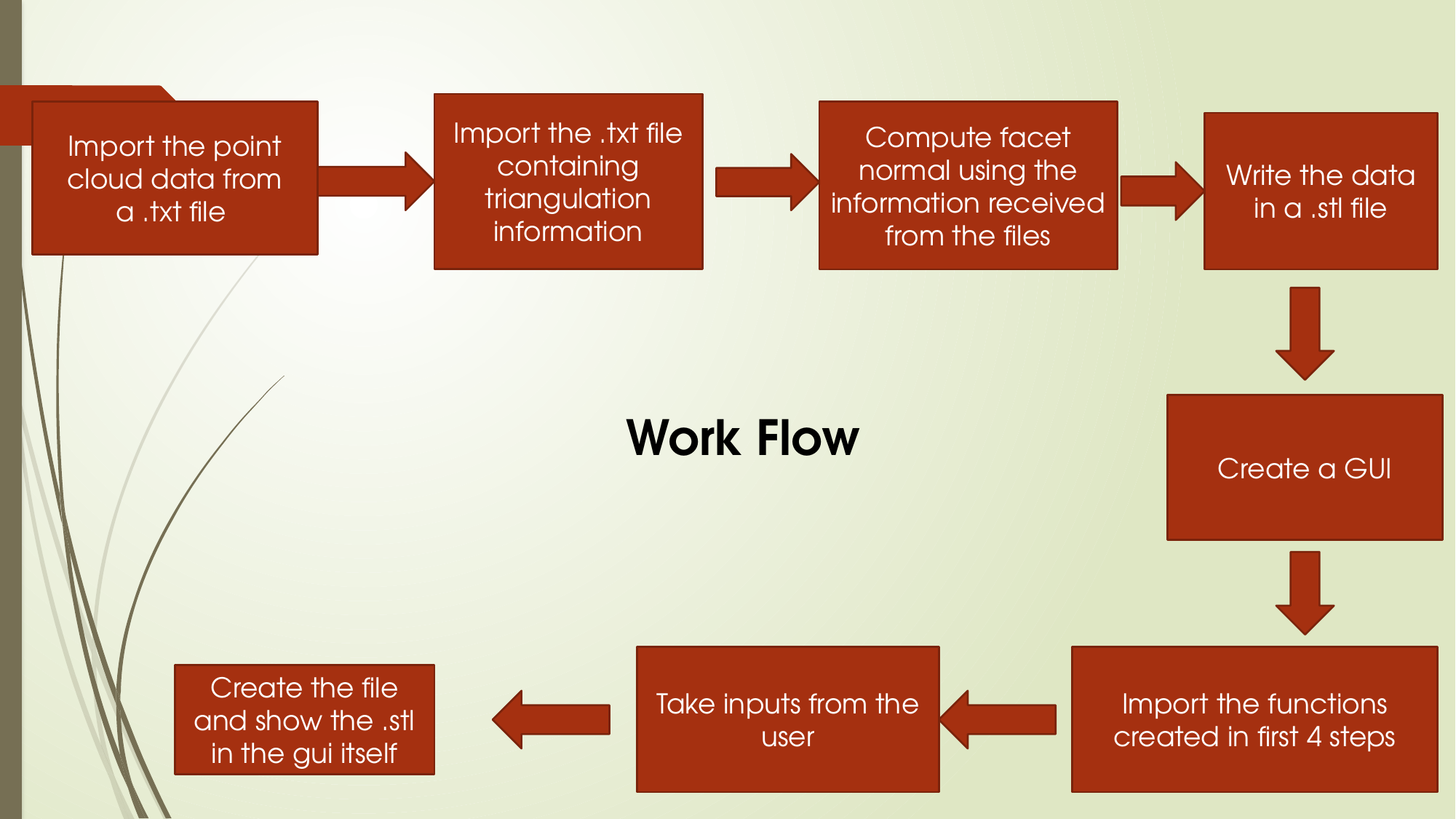

Import the .txt file containing triangulation information
Import the point cloud data from a .txt file
Compute facet normal using the information received from the files
Write the data in a .stl file

Create a GUI
Work Flow

Import the functions created in first 4 steps
Take inputs from the user
Create the file and show the .stl in the gui itself